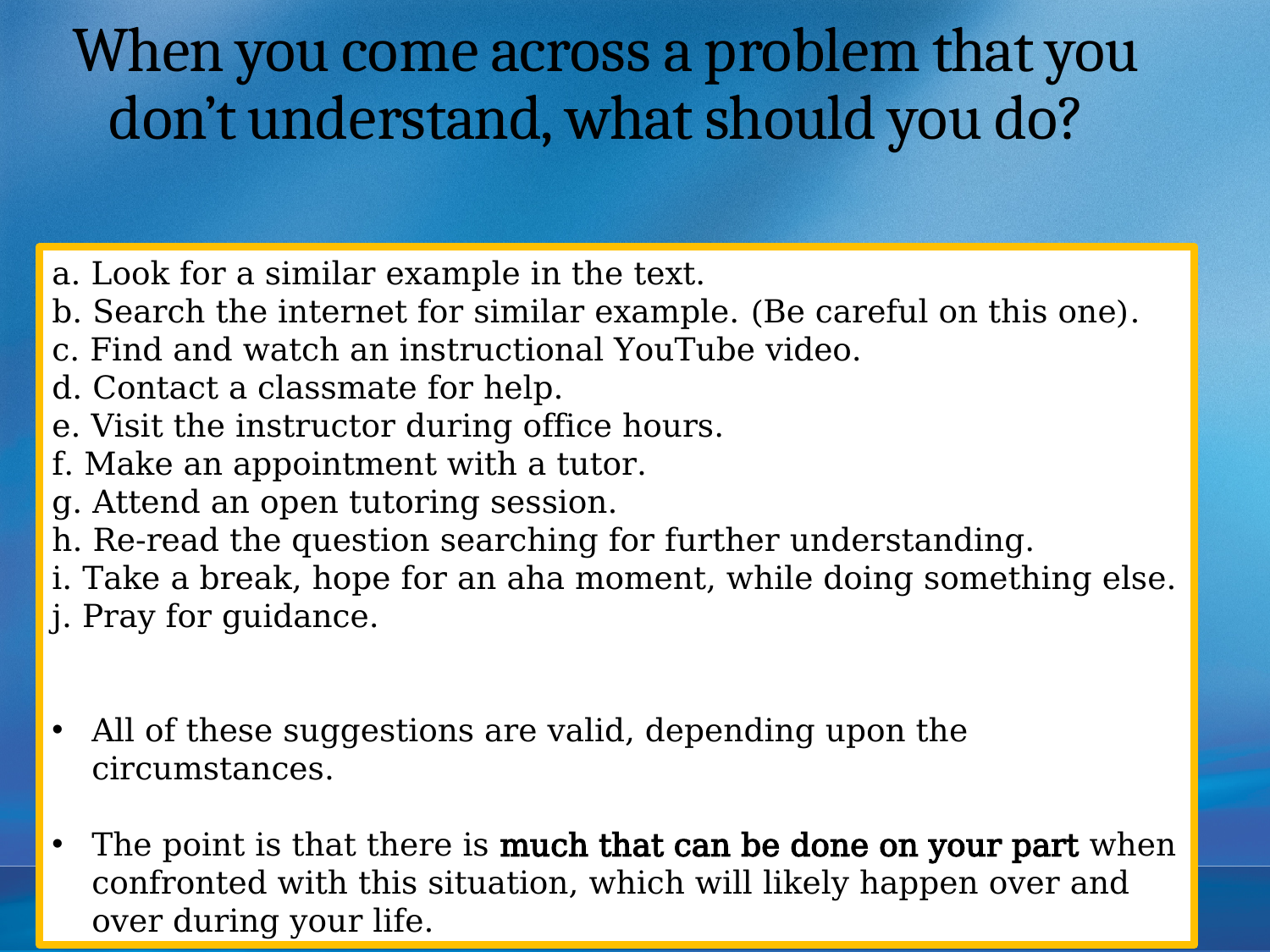

# When you come across a problem that you don’t understand, what should you do?
a. Look for a similar example in the text.
b. Search the internet for similar example. (Be careful on this one).
c. Find and watch an instructional YouTube video.
d. Contact a classmate for help.
e. Visit the instructor during office hours.
f. Make an appointment with a tutor.
g. Attend an open tutoring session.
h. Re-read the question searching for further understanding.
i. Take a break, hope for an aha moment, while doing something else.
j. Pray for guidance.

All of these suggestions are valid, depending upon the circumstances.

The point is that there is much that can be done on your part when confronted with this situation, which will likely happen over and over during your life.